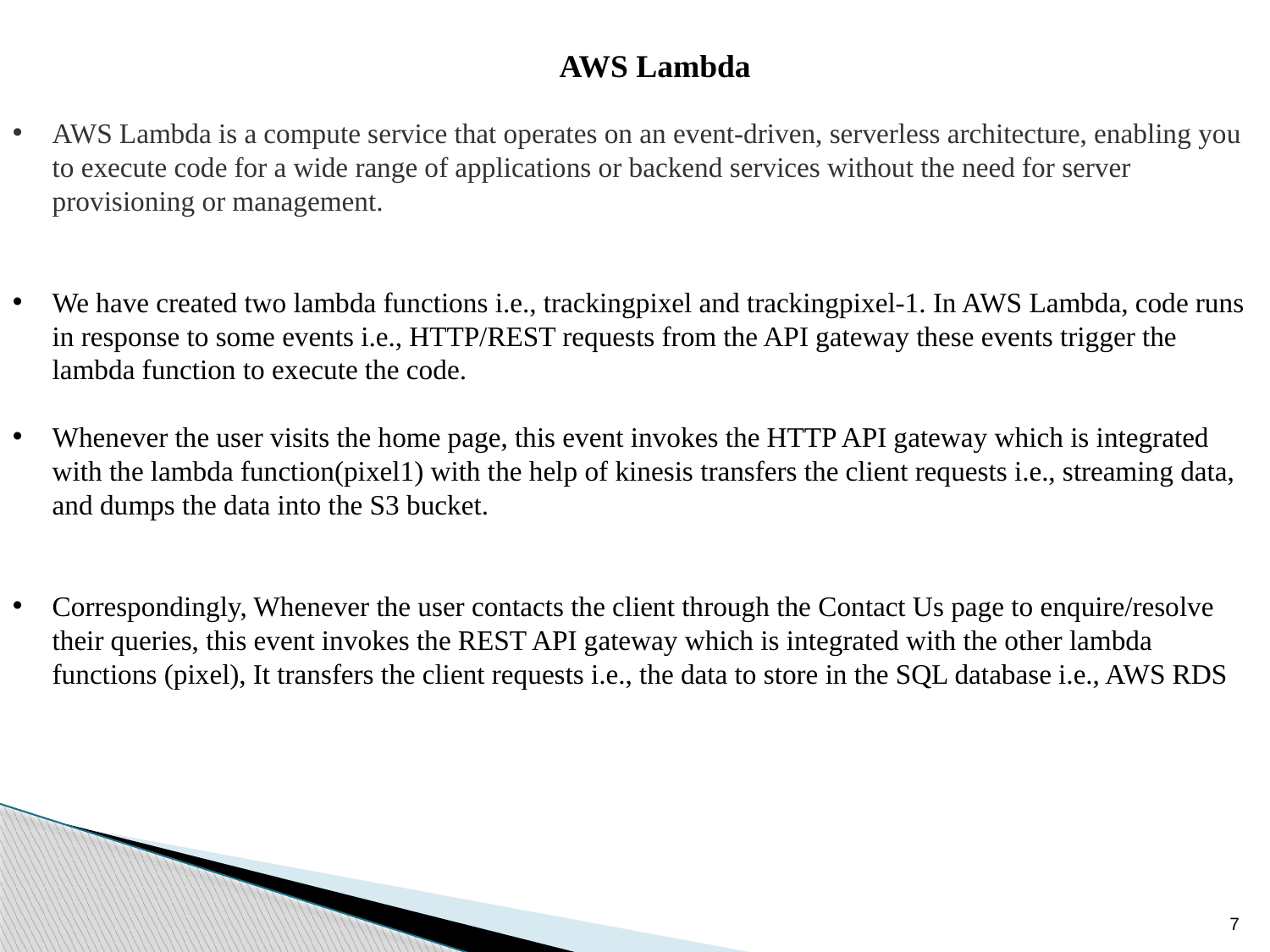

AWS Lambda
AWS Lambda is a compute service that operates on an event-driven, serverless architecture, enabling you to execute code for a wide range of applications or backend services without the need for server provisioning or management.

We have created two lambda functions i.e., trackingpixel and trackingpixel-1. In AWS Lambda, code runs in response to some events i.e., HTTP/REST requests from the API gateway these events trigger the lambda function to execute the code.

Whenever the user visits the home page, this event invokes the HTTP API gateway which is integrated with the lambda function(pixel1) with the help of kinesis transfers the client requests i.e., streaming data, and dumps the data into the S3 bucket.

Correspondingly, Whenever the user contacts the client through the Contact Us page to enquire/resolve their queries, this event invokes the REST API gateway which is integrated with the other lambda functions (pixel), It transfers the client requests i.e., the data to store in the SQL database i.e., AWS RDS

7